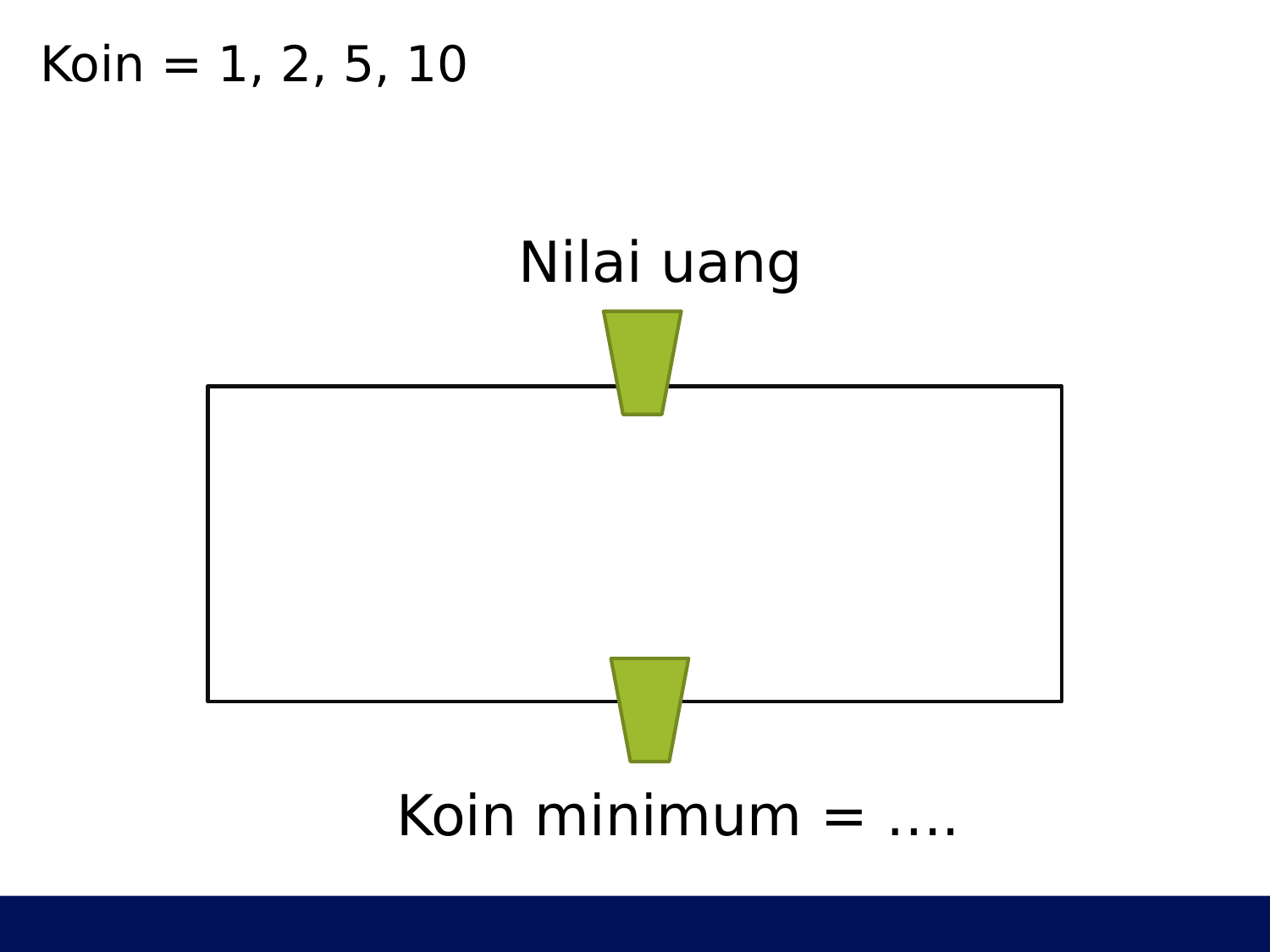

Koin = 1, 2, 5, 10
Nilai uang

Koin minimum = ….